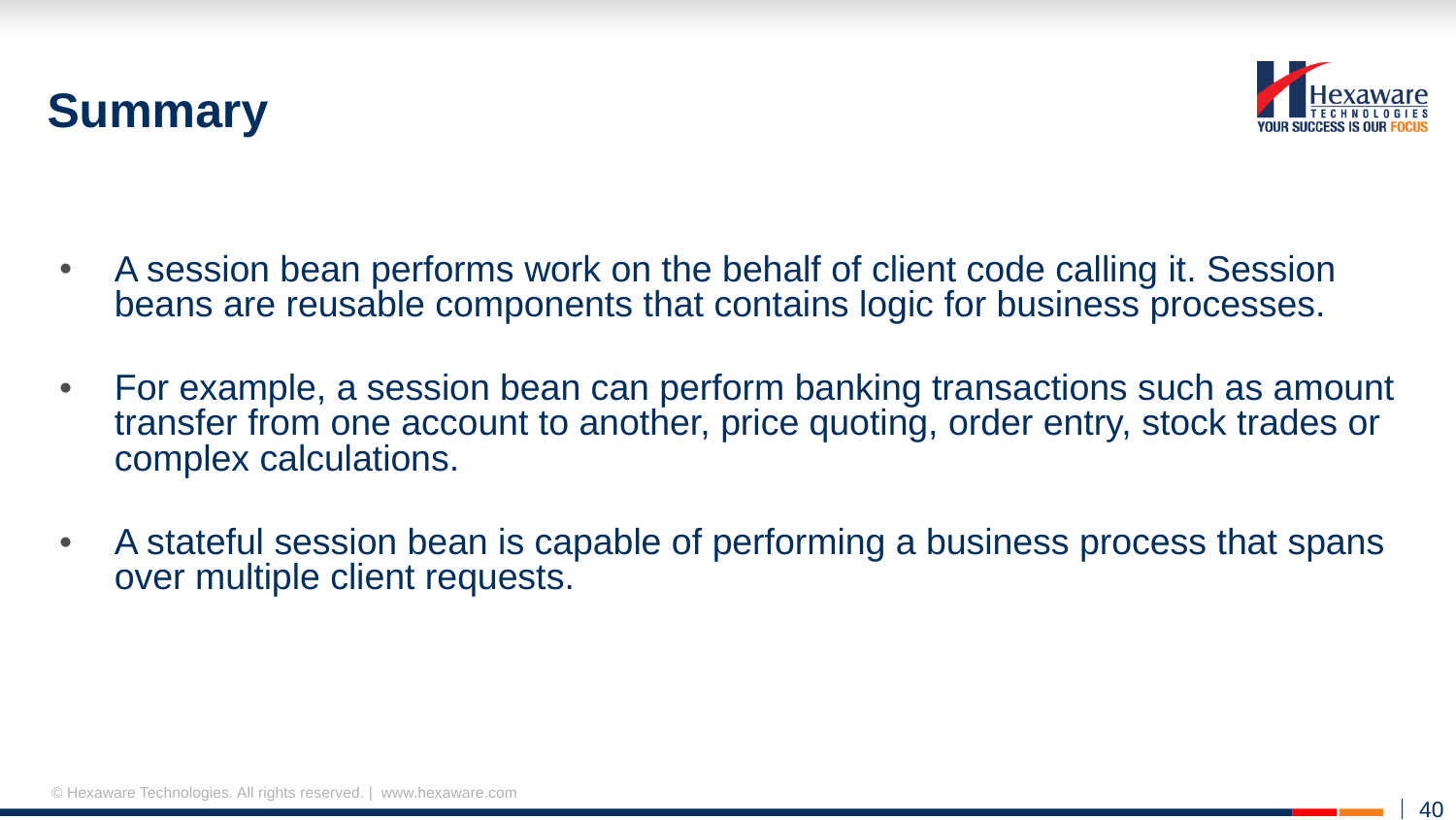

# Summary

A session bean performs work on the behalf of client code calling it. Session beans are reusable components that contains logic for business processes.

For example, a session bean can perform banking transactions such as amount transfer from one account to another, price quoting, order entry, stock trades or complex calculations.

A stateful session bean is capable of performing a business process that spans over multiple client requests.